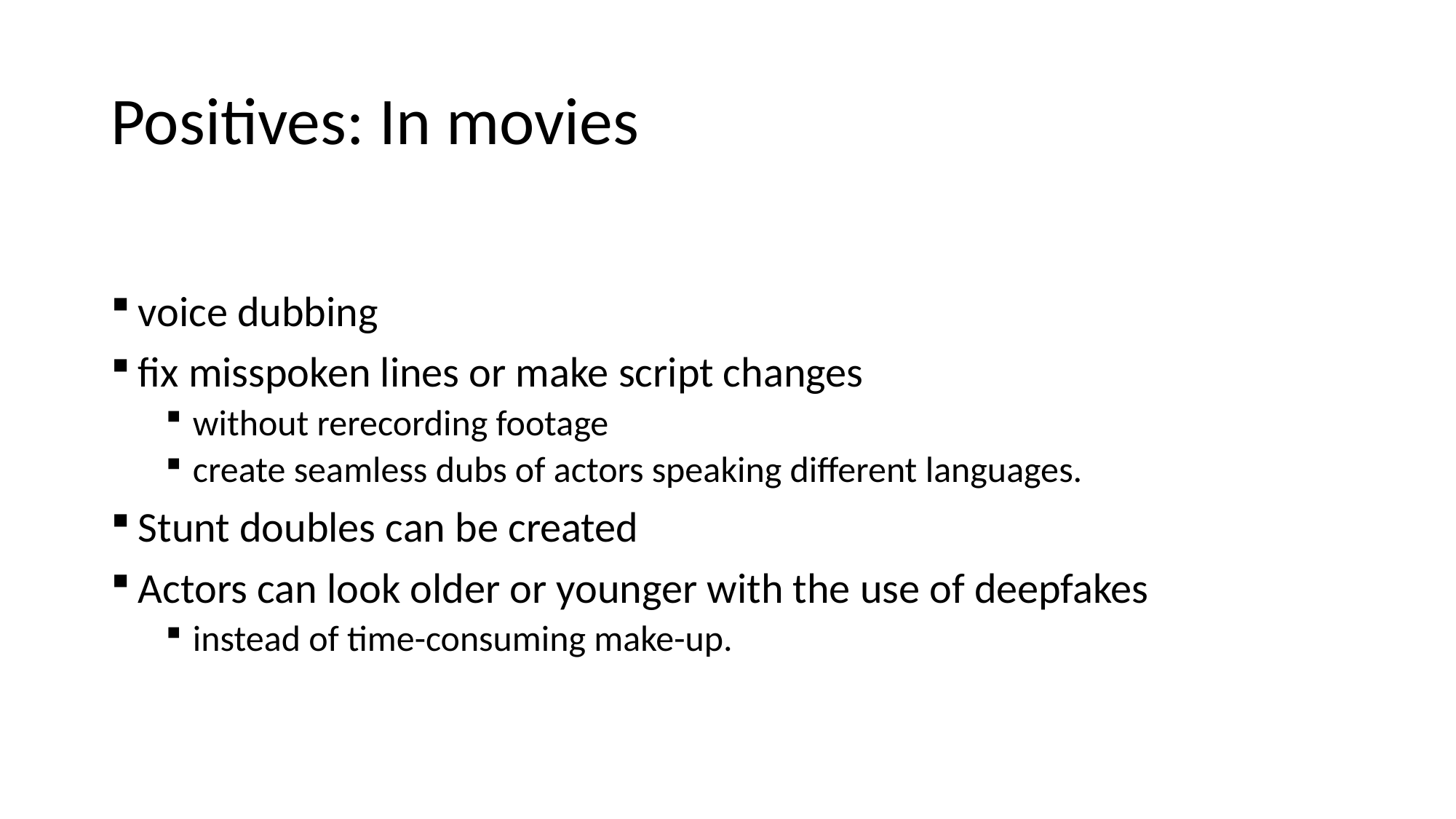

# Positives: In movies

voice dubbing
fix misspoken lines or make script changes
without rerecording footage
create seamless dubs of actors speaking different languages.
Stunt doubles can be created
Actors can look older or younger with the use of deepfakes
instead of time-consuming make-up.